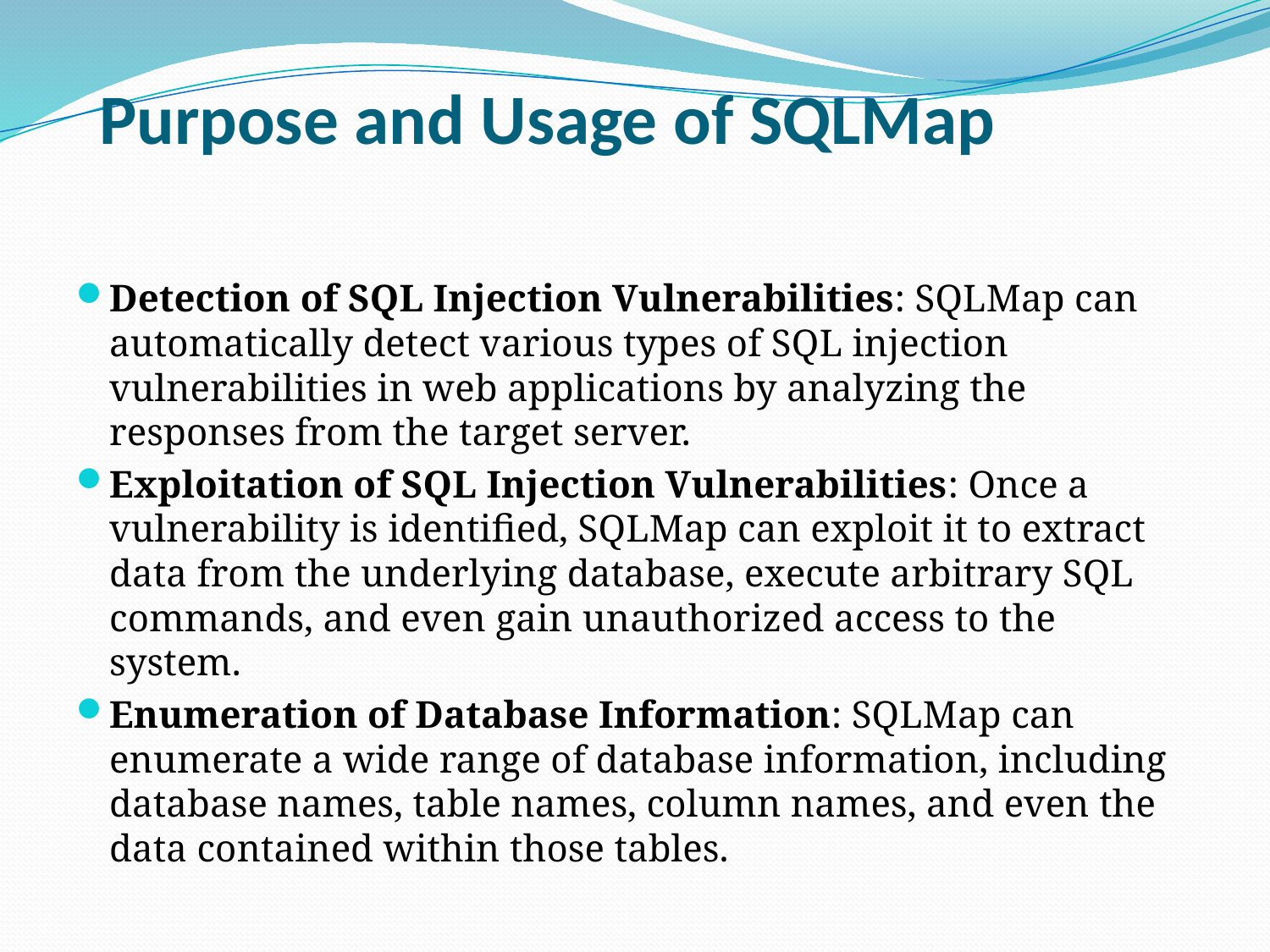

# Purpose and Usage of SQLMap
Detection of SQL Injection Vulnerabilities: SQLMap can automatically detect various types of SQL injection vulnerabilities in web applications by analyzing the responses from the target server.
Exploitation of SQL Injection Vulnerabilities: Once a vulnerability is identified, SQLMap can exploit it to extract data from the underlying database, execute arbitrary SQL commands, and even gain unauthorized access to the system.
Enumeration of Database Information: SQLMap can enumerate a wide range of database information, including database names, table names, column names, and even the data contained within those tables.